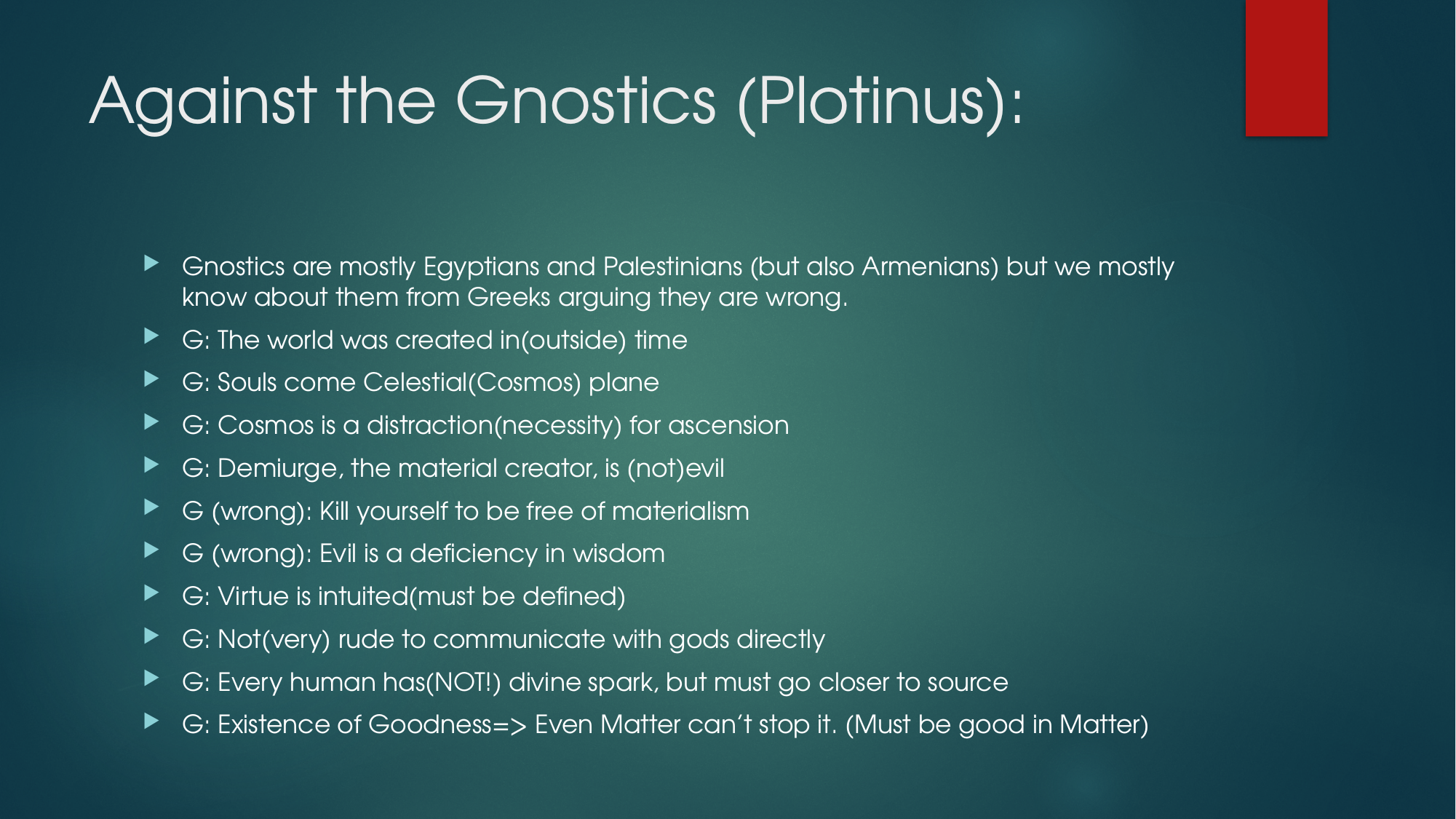

# Against the Gnostics (Plotinus):
Gnostics are mostly Egyptians and Palestinians (but also Armenians) but we mostly know about them from Greeks arguing they are wrong.
G: The world was created in(outside) time
G: Souls come Celestial(Cosmos) plane
G: Cosmos is a distraction(necessity) for ascension
G: Demiurge, the material creator, is (not)evil
G (wrong): Kill yourself to be free of materialism
G (wrong): Evil is a deficiency in wisdom
G: Virtue is intuited(must be defined)
G: Not(very) rude to communicate with gods directly
G: Every human has(NOT!) divine spark, but must go closer to source
G: Existence of Goodness=> Even Matter can’t stop it. (Must be good in Matter)